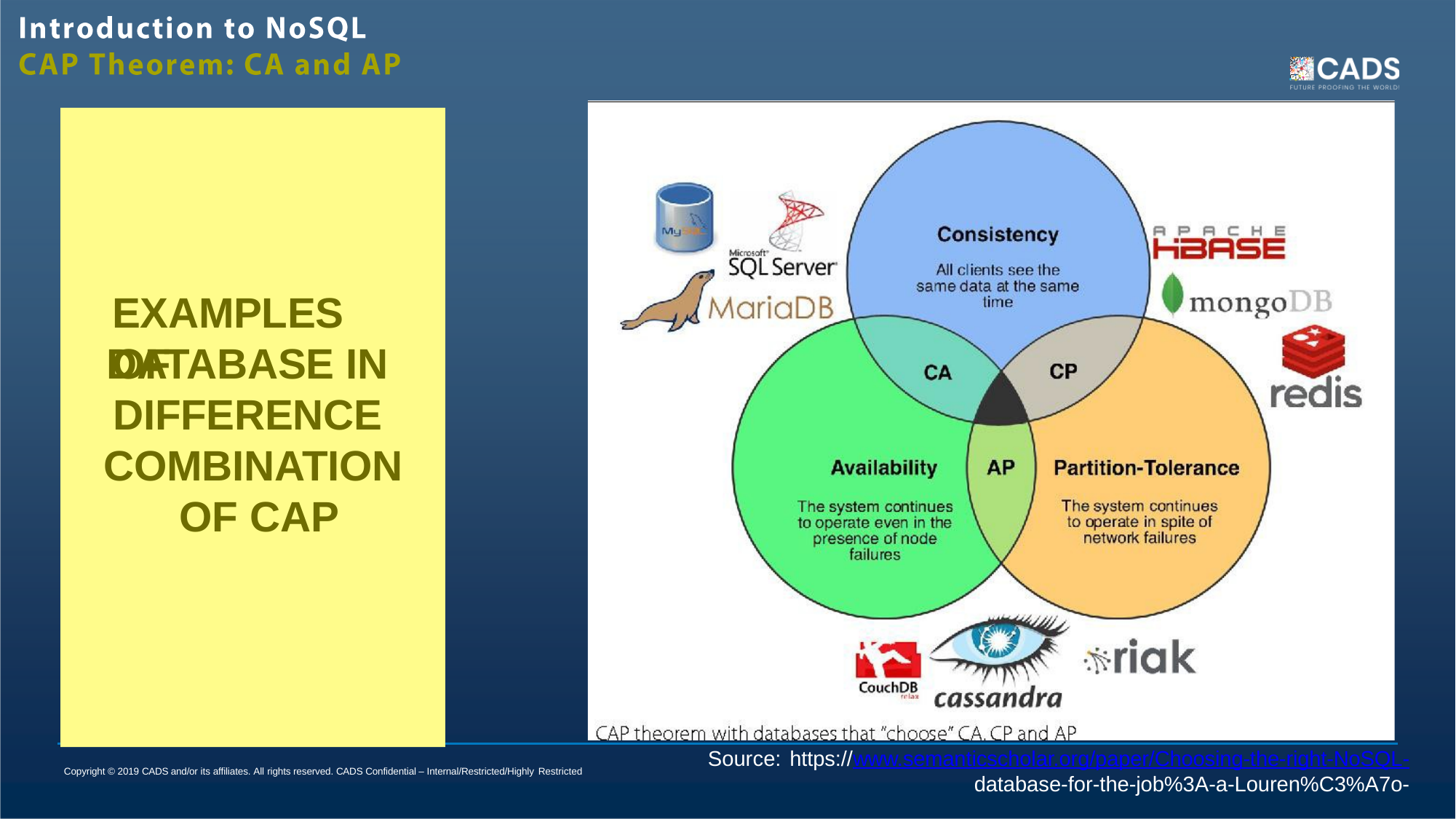

# EXAMPLES OF
DATABASE IN  DIFFERENCE  COMBINATION  OF CAP
Source: https://www.semanticscholar.org/paper/Choosing-the-right-NoSQL-
database-for-the-job%3A-a-Louren%C3%A7o-  Cabral/1371cf364fddbf01f3e404fca203cad5e49cec9a

Copyright © 2019 CADS and/or its affiliates. All rights reserved. CADS Confidential – Internal/Restricted/Highly Restricted